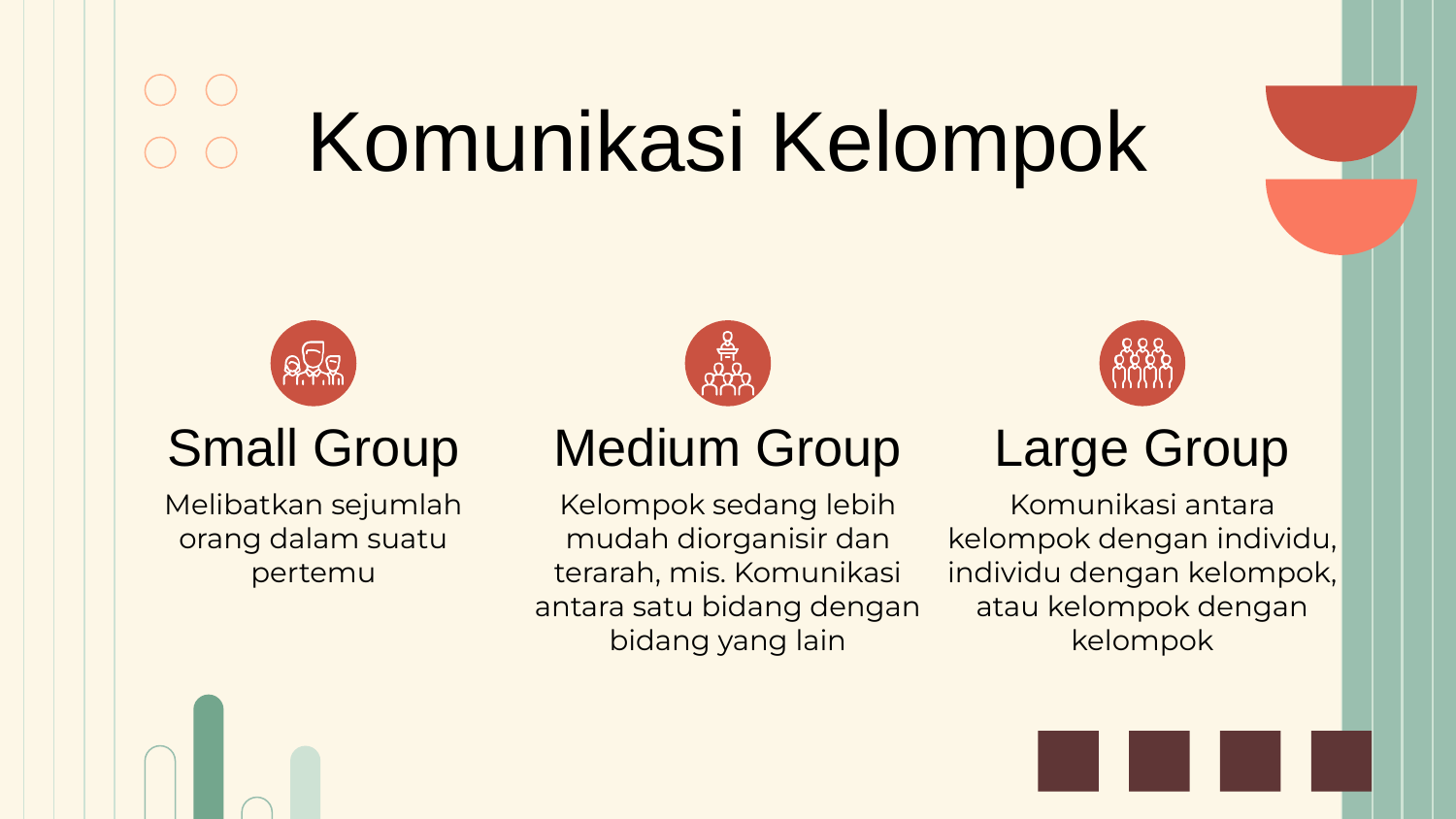

Komunikasi Kelompok

# Small Group
Medium Group
Large Group
Melibatkan sejumlah orang dalam suatu pertemu
Komunikasi antara kelompok dengan individu, individu dengan kelompok, atau kelompok dengan kelompok
Kelompok sedang lebih mudah diorganisir dan terarah, mis. Komunikasi antara satu bidang dengan bidang yang lain